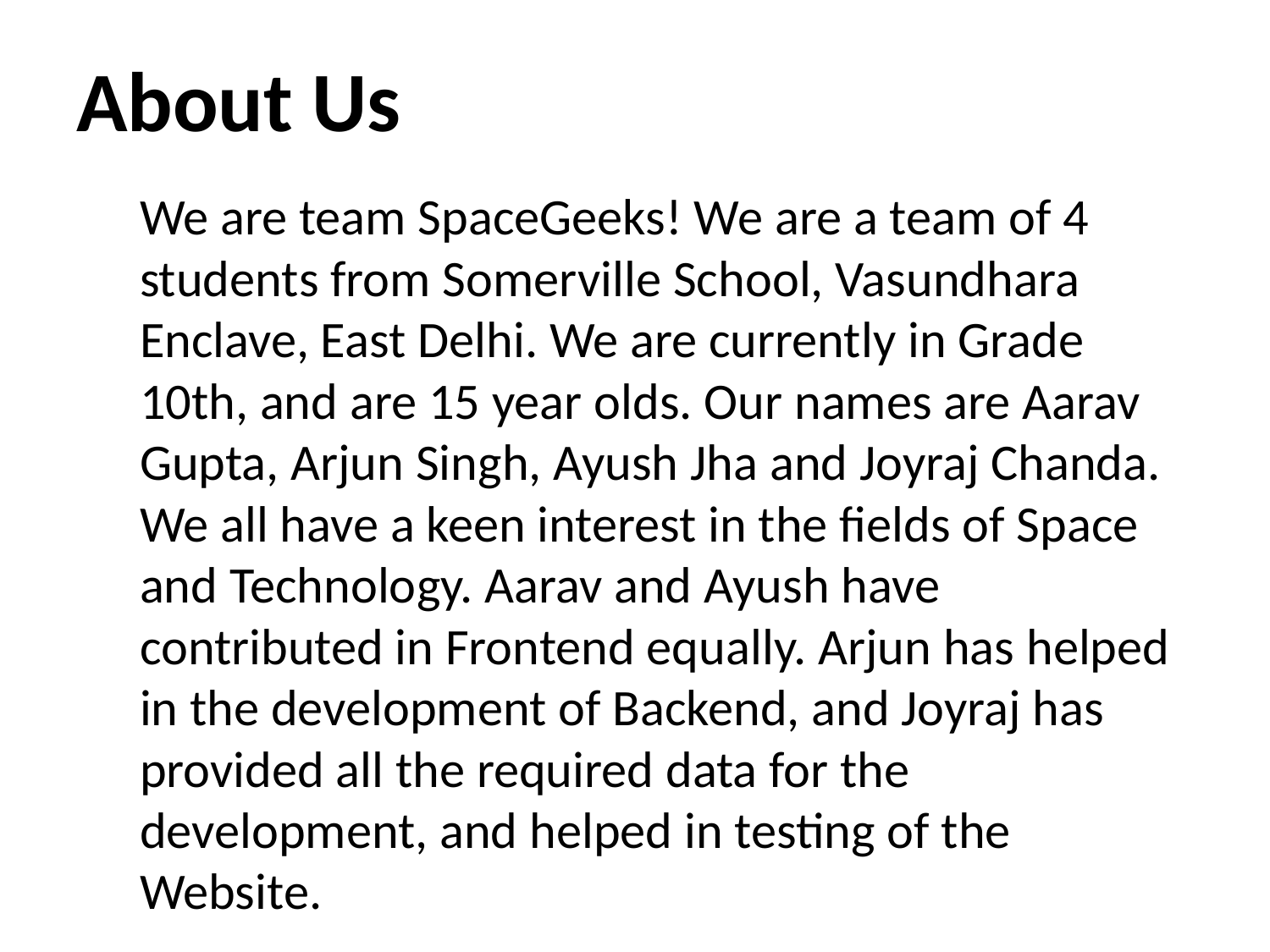

About Us
We are team SpaceGeeks! We are a team of 4 students from Somerville School, Vasundhara Enclave, East Delhi. We are currently in Grade 10th, and are 15 year olds. Our names are Aarav Gupta, Arjun Singh, Ayush Jha and Joyraj Chanda. We all have a keen interest in the fields of Space and Technology. Aarav and Ayush have contributed in Frontend equally. Arjun has helped in the development of Backend, and Joyraj has provided all the required data for the development, and helped in testing of the Website.